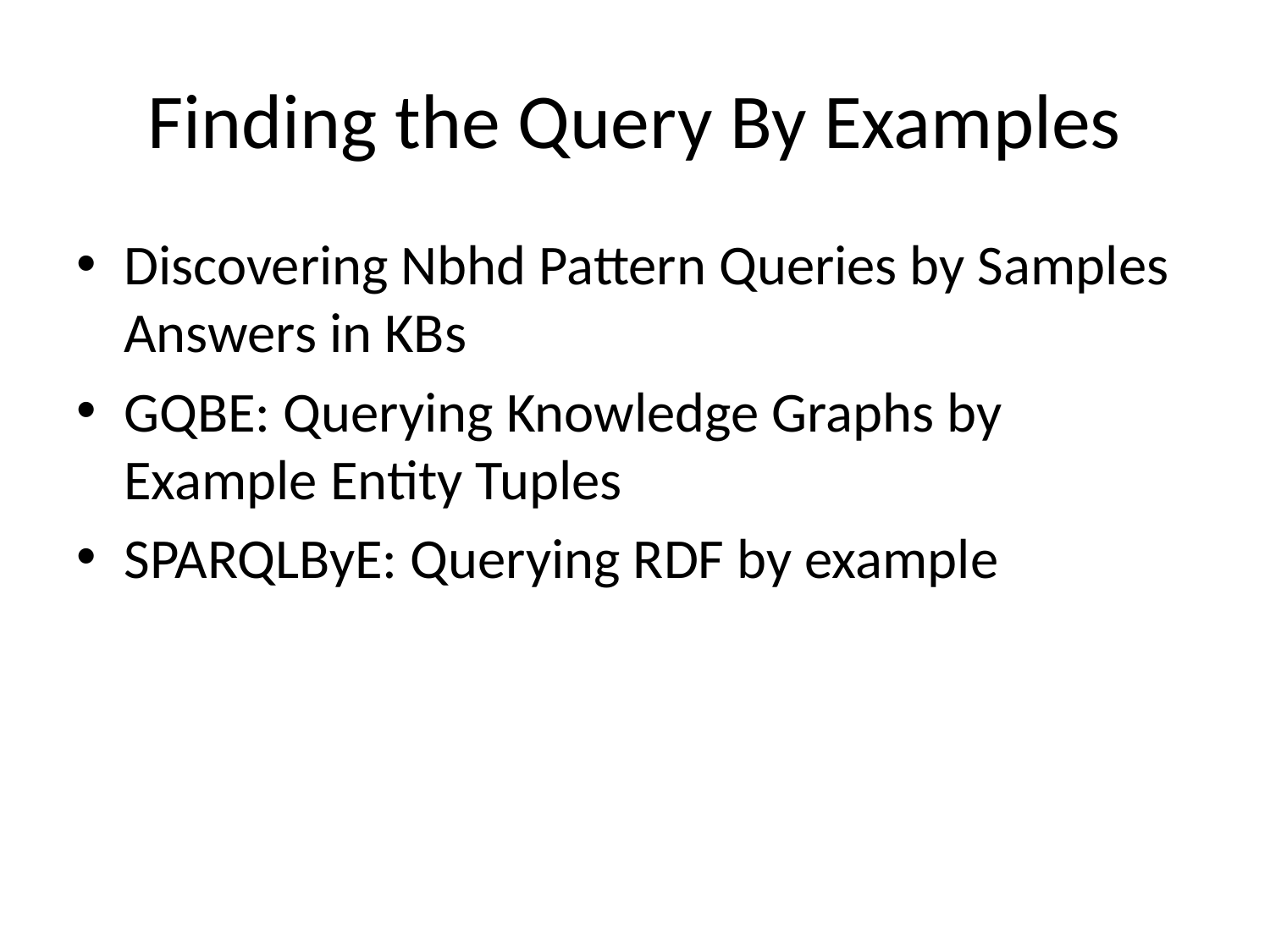

# Finding the Query By Examples
Discovering Nbhd Pattern Queries by Samples Answers in KBs
GQBE: Querying Knowledge Graphs by Example Entity Tuples
SPARQLByE: Querying RDF by example